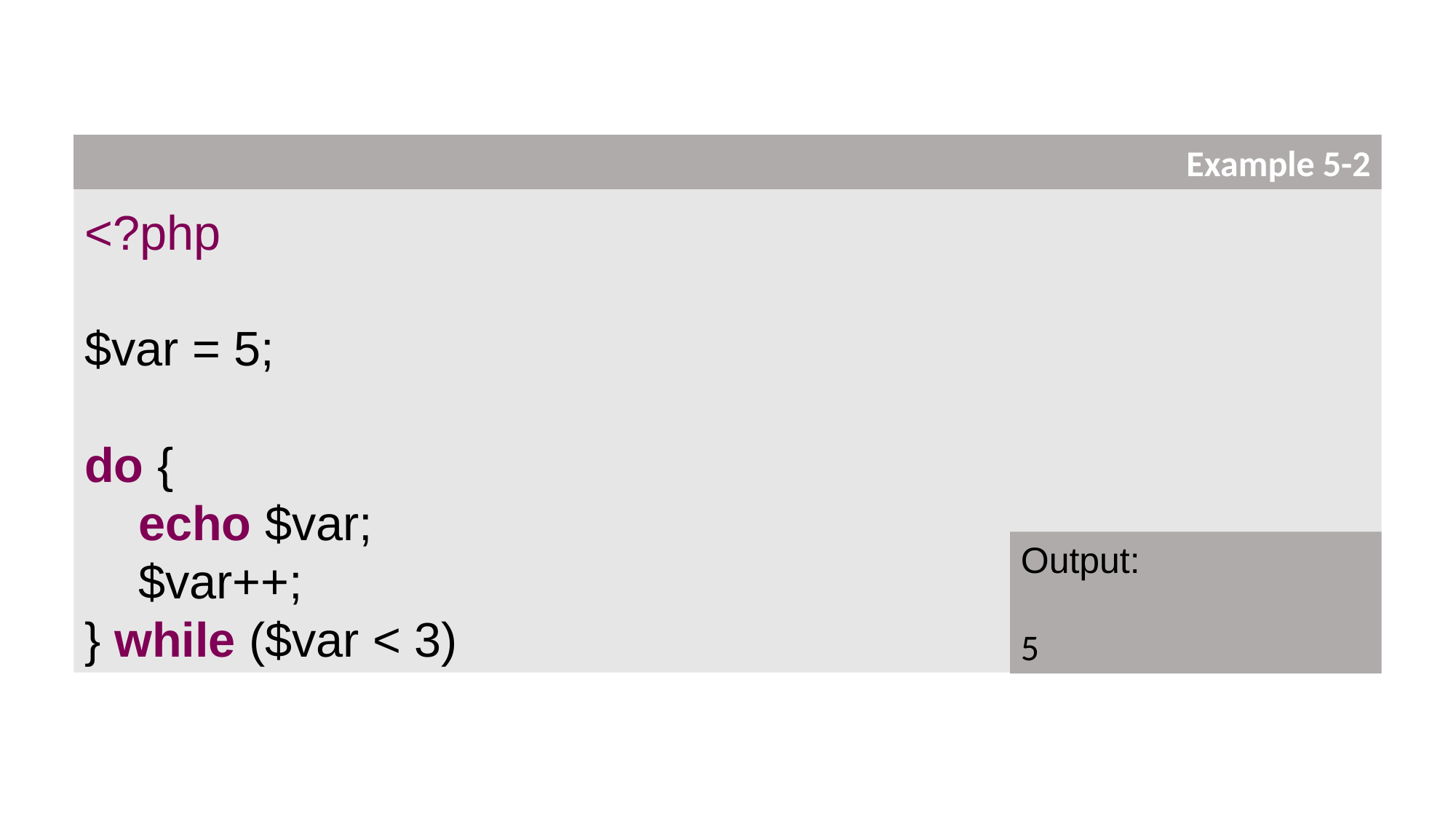

<?php

$var = 5;

do {
    echo $var;
    $var++;
} while ($var < 3)
Example 5-2
Output:

5